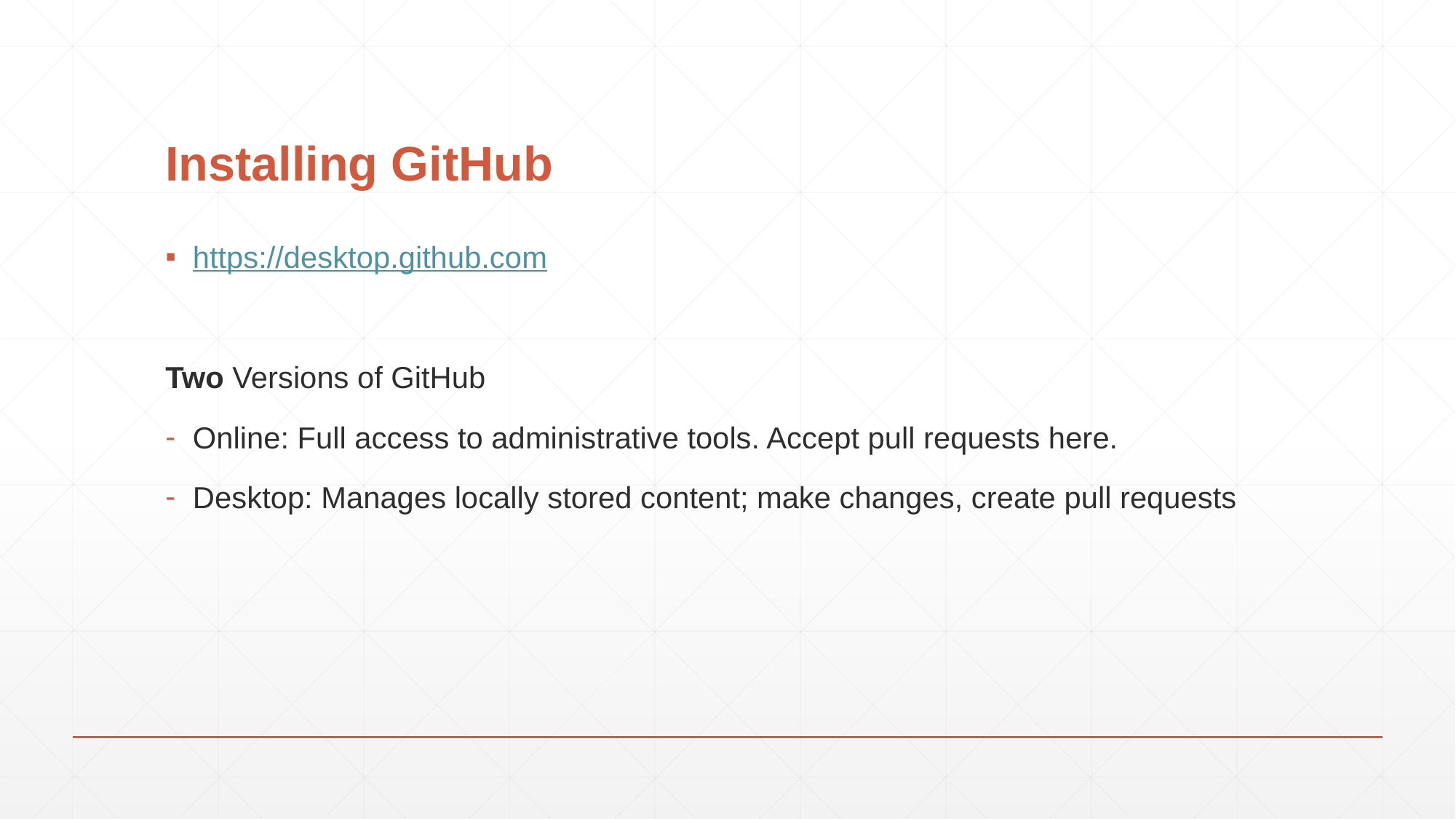

# Installing GitHub
https://desktop.github.com

Two Versions of GitHub
Online: Full access to administrative tools. Accept pull requests here.
Desktop: Manages locally stored content; make changes, create pull requests